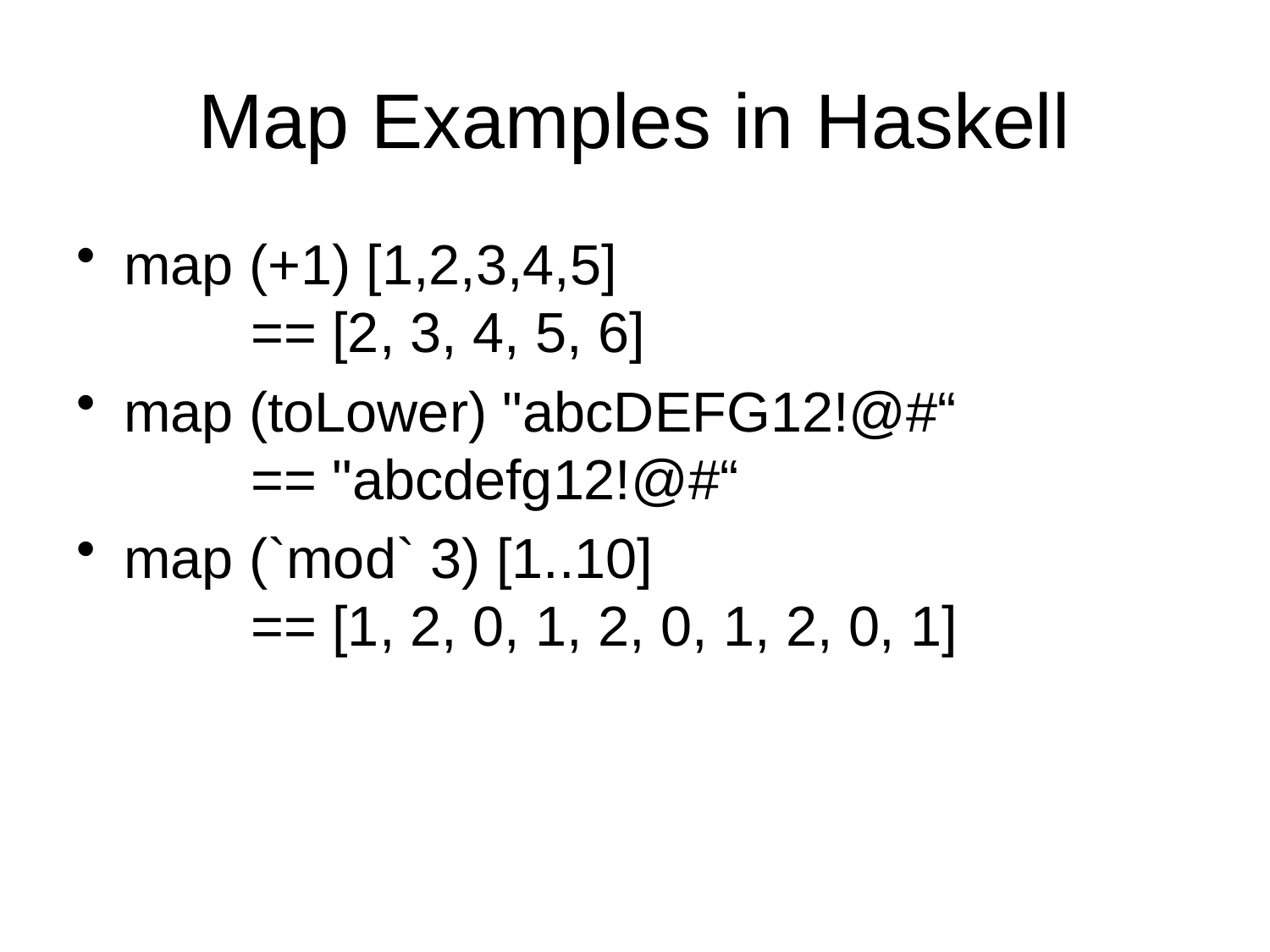

# Map Examples in Haskell
map (+1) [1,2,3,4,5]
	== [2, 3, 4, 5, 6]
map (toLower) "abcDEFG12!@#“
	== "abcdefg12!@#“
map (`mod` 3) [1..10]
	== [1, 2, 0, 1, 2, 0, 1, 2, 0, 1]